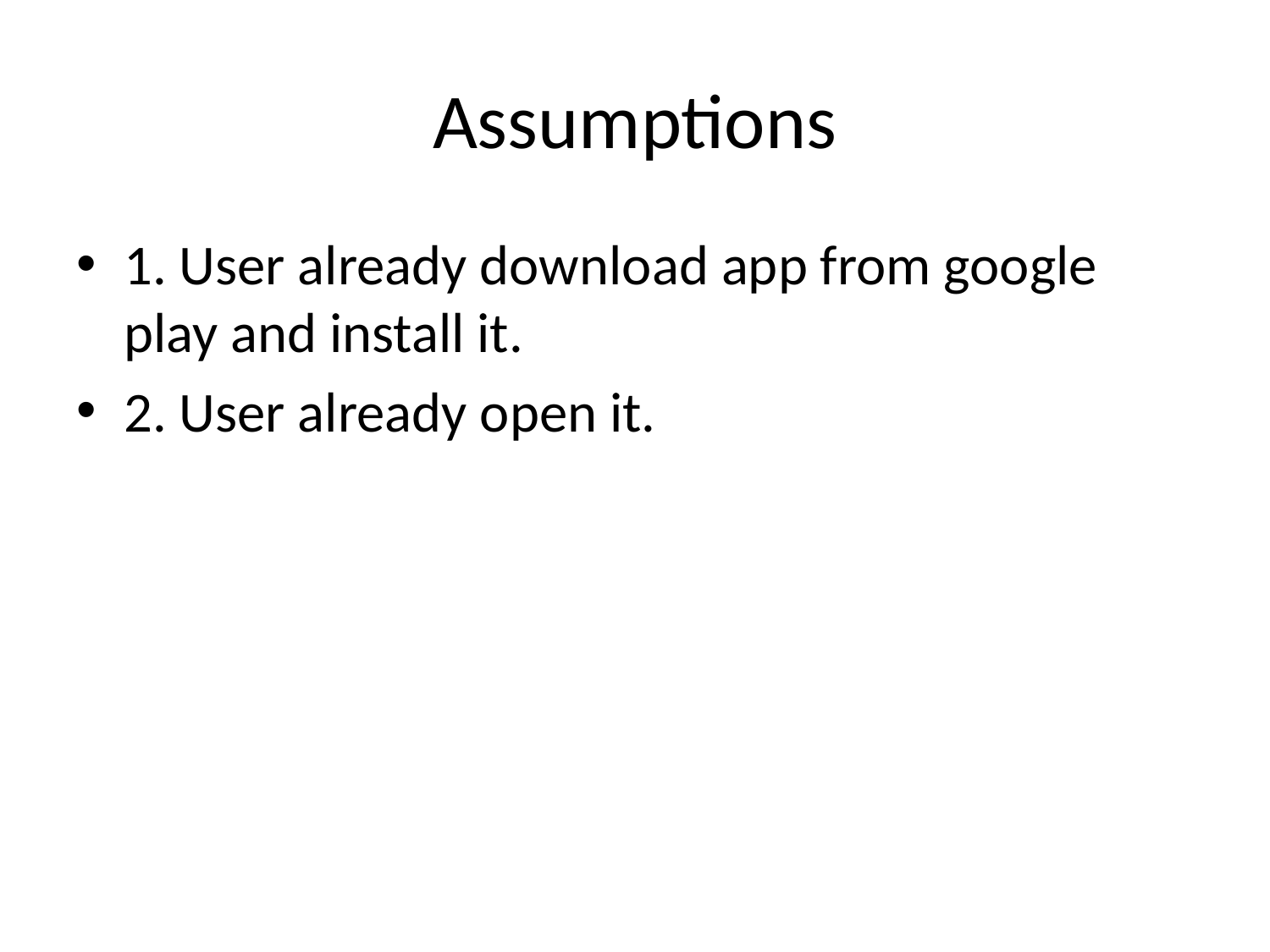

# Assumptions
1. User already download app from google play and install it.
2. User already open it.